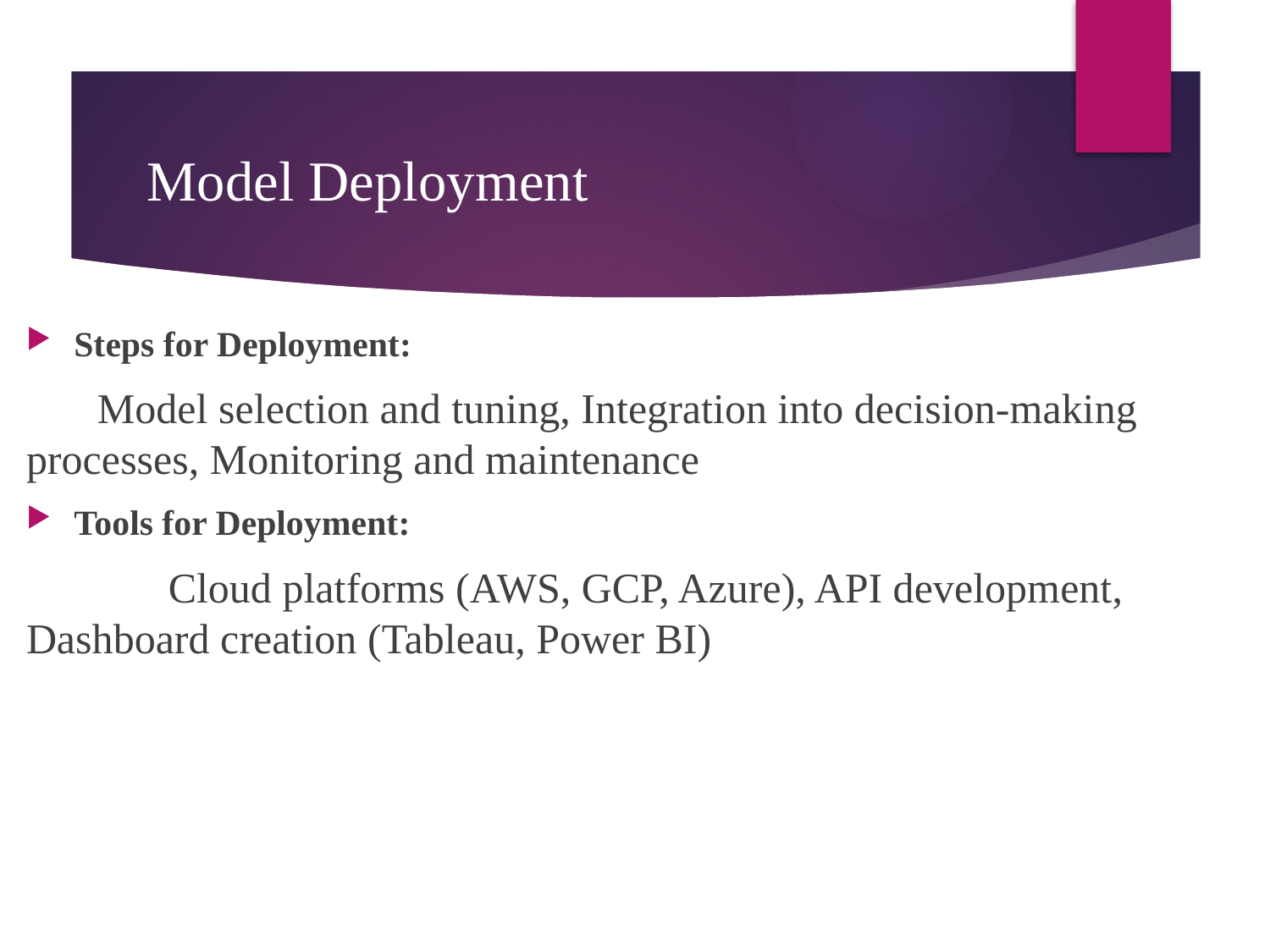

# Model Deployment
Steps for Deployment:
        Model selection and tuning, Integration into decision-making processes, Monitoring and maintenance
Tools for Deployment:
                Cloud platforms (AWS, GCP, Azure), API development, Dashboard creation (Tableau, Power BI)